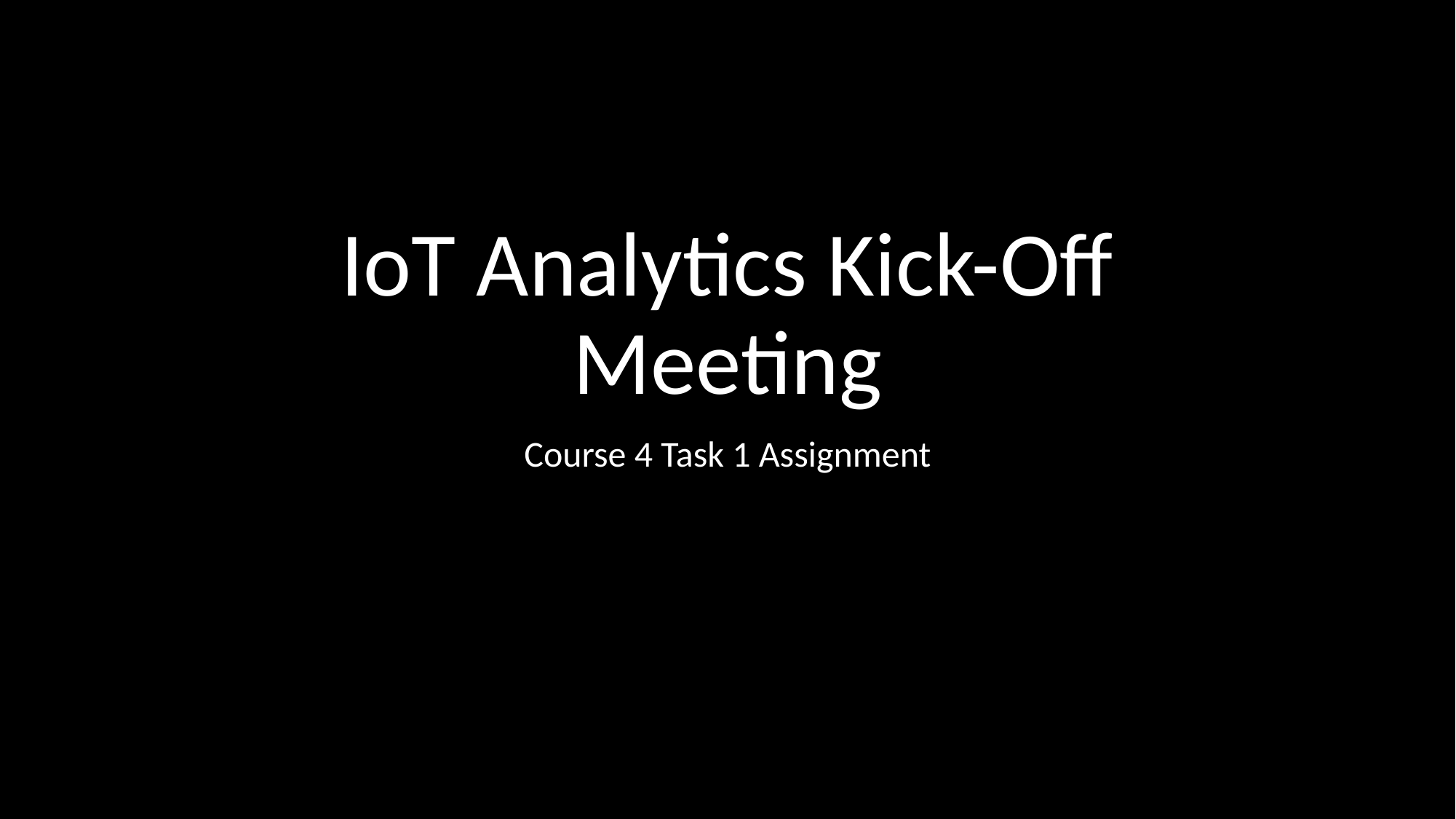

# IoT Analytics Kick-Off Meeting
Course 4 Task 1 Assignment